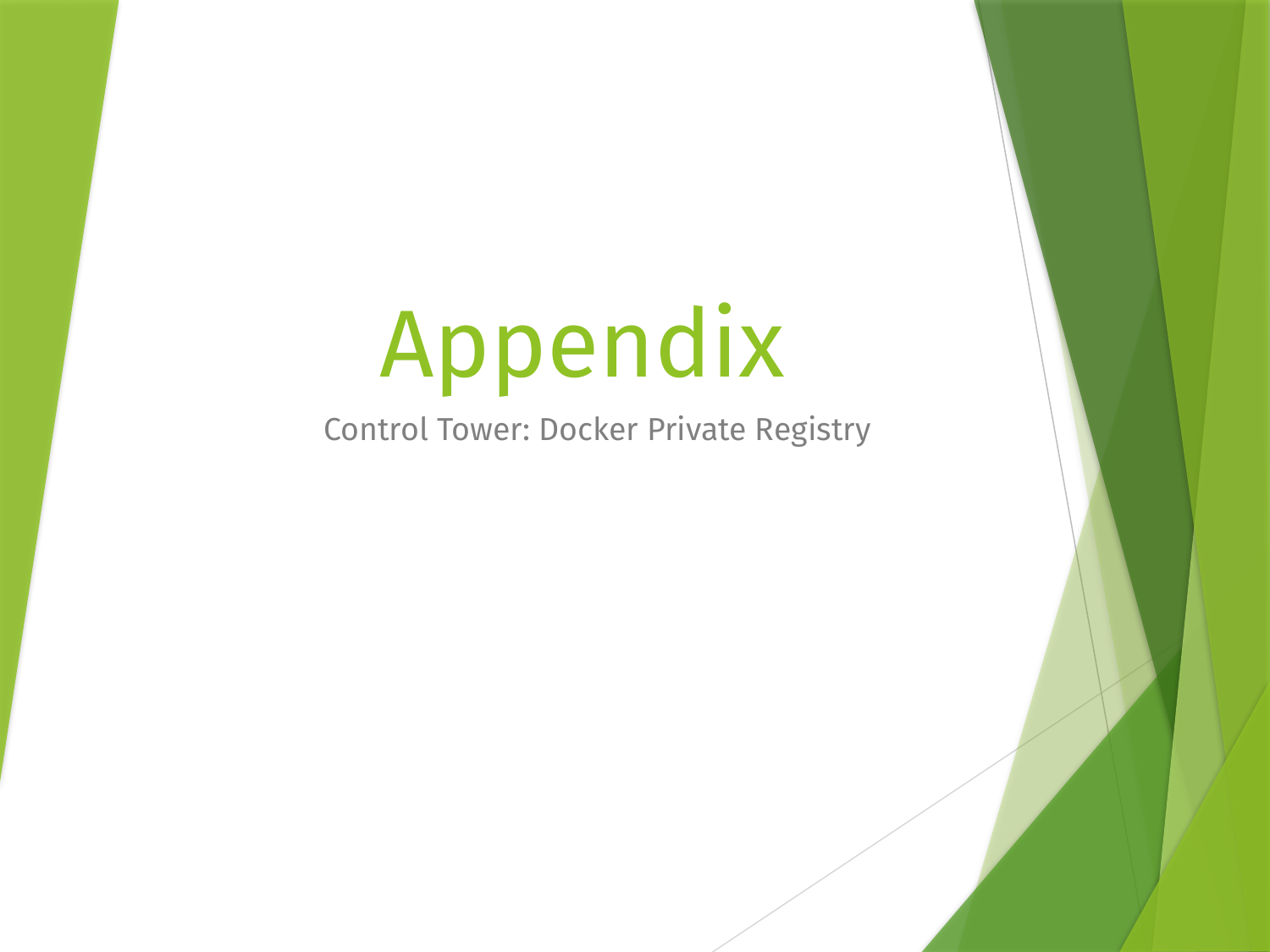

# Appendix
Control Tower: Docker Private Registry